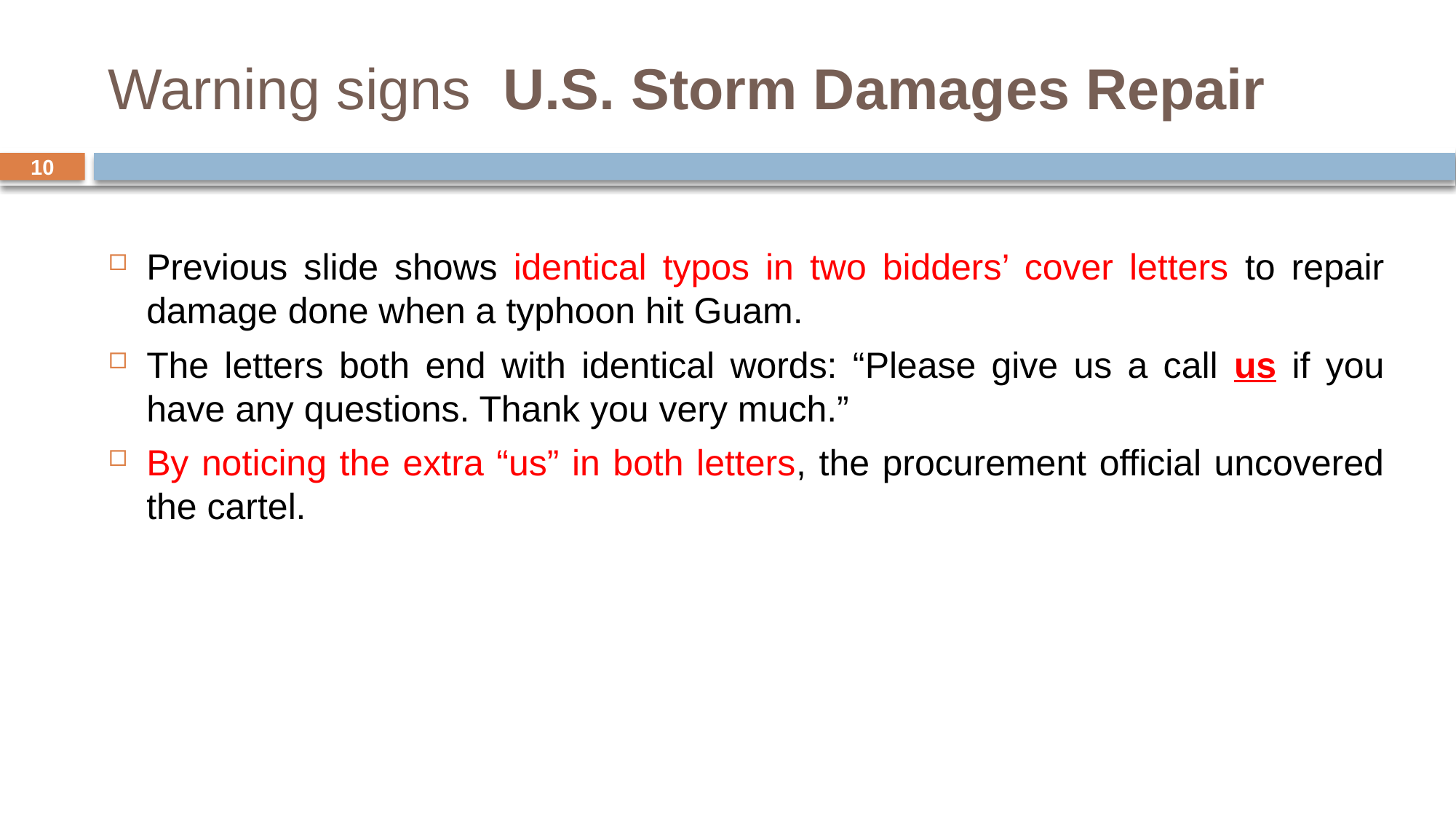

# Warning signs  U.S. Storm Damages Repair
10

Previous slide shows identical typos in two bidders’ cover letters to repair damage done when a typhoon hit Guam.
The letters both end with identical words: “Please give us a call us if you have any questions. Thank you very much.”
By noticing the extra “us” in both letters, the procurement official uncovered the cartel.